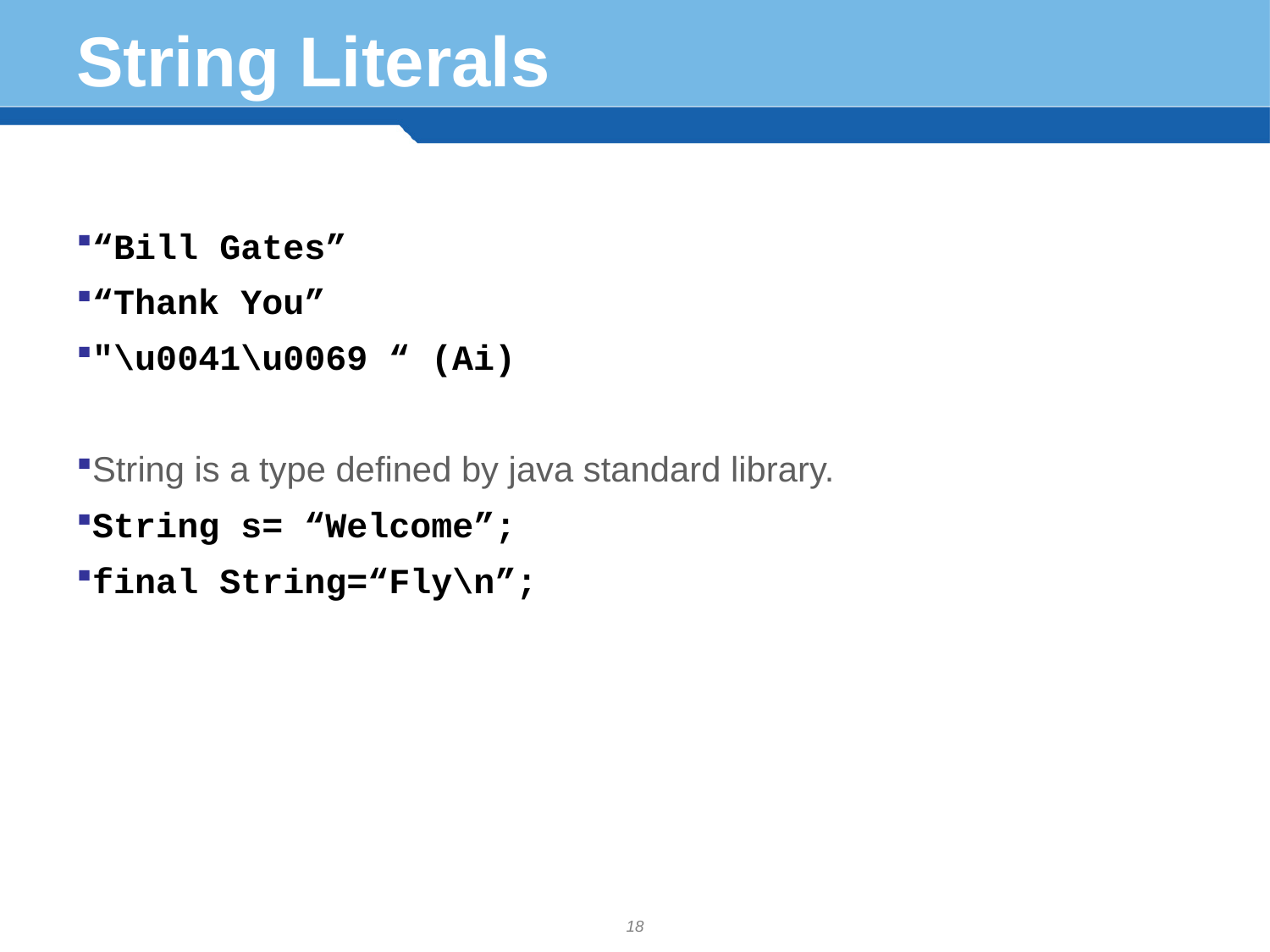

# String Literals
“Bill Gates”
“Thank You”
"\u0041\u0069 “ (Ai)

String is a type defined by java standard library.
String s= “Welcome”;
final String=“Fly\n”;

18